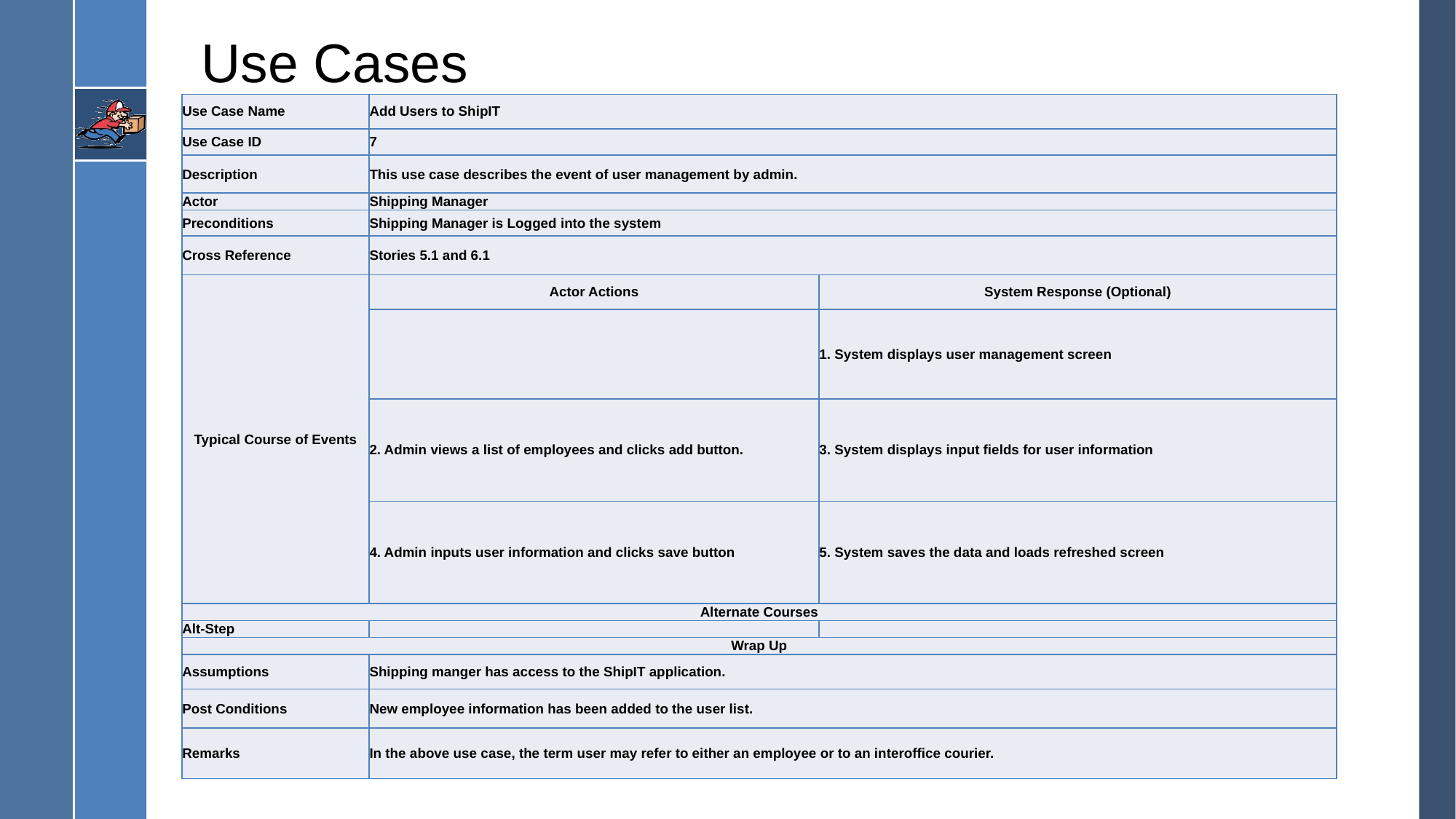

# Use Cases
| Use Case Name | Add Users to ShipIT |  |
| --- | --- | --- |
| Use Case ID | 7 |  |
| Description | This use case describes the event of user management by admin. |  |
| Actor | Shipping Manager |  |
| Preconditions | Shipping Manager is Logged into the system |  |
| Cross Reference | Stories 5.1 and 6.1 |  |
| Typical Course of Events | Actor Actions | System Response (Optional) |
|  |  | 1. System displays user management screen |
|  | 2. Admin views a list of employees and clicks add button. | 3. System displays input fields for user information |
|  | 4. Admin inputs user information and clicks save button | 5. System saves the data and loads refreshed screen |
| Alternate Courses |  |  |
| Alt-Step |  |  |
| Wrap Up |  |  |
| Assumptions | Shipping manger has access to the ShipIT application. |  |
| Post Conditions | New employee information has been added to the user list. |  |
| Remarks | In the above use case, the term user may refer to either an employee or to an interoffice courier. |  |